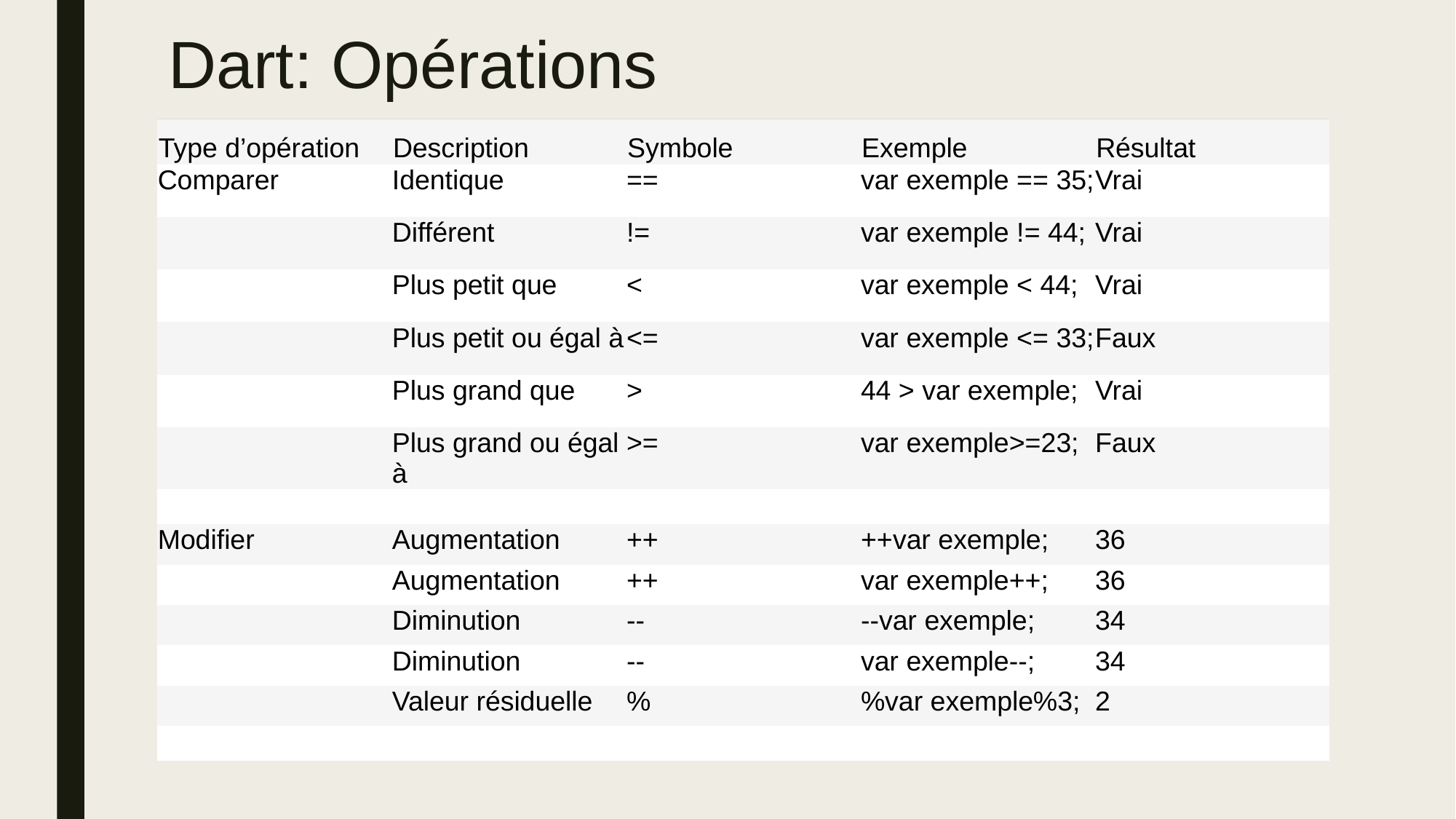

# Dart: Opérations
| Type d’opération | Description | Symbole | Exemple | Résultat |
| --- | --- | --- | --- | --- |
| Comparer | Identique | == | var exemple == 35; | Vrai |
|  | Différent | != | var exemple != 44; | Vrai |
|  | Plus petit que | < | var exemple < 44; | Vrai |
|  | Plus petit ou égal à | <= | var exemple <= 33; | Faux |
|  | Plus grand que | > | 44 > var exemple; | Vrai |
|  | Plus grand ou égal à | >= | var exemple>=23; | Faux |
|  |  |  |  |  |
| Modifier | Augmentation | ++ | ++var exemple; | 36 |
|  | Augmentation | ++ | var exemple++; | 36 |
|  | Diminution | -- | --var exemple; | 34 |
|  | Diminution | -- | var exemple--; | 34 |
|  | Valeur résiduelle | % | %var exemple%3; | 2 |
|  |  |  |  |  |